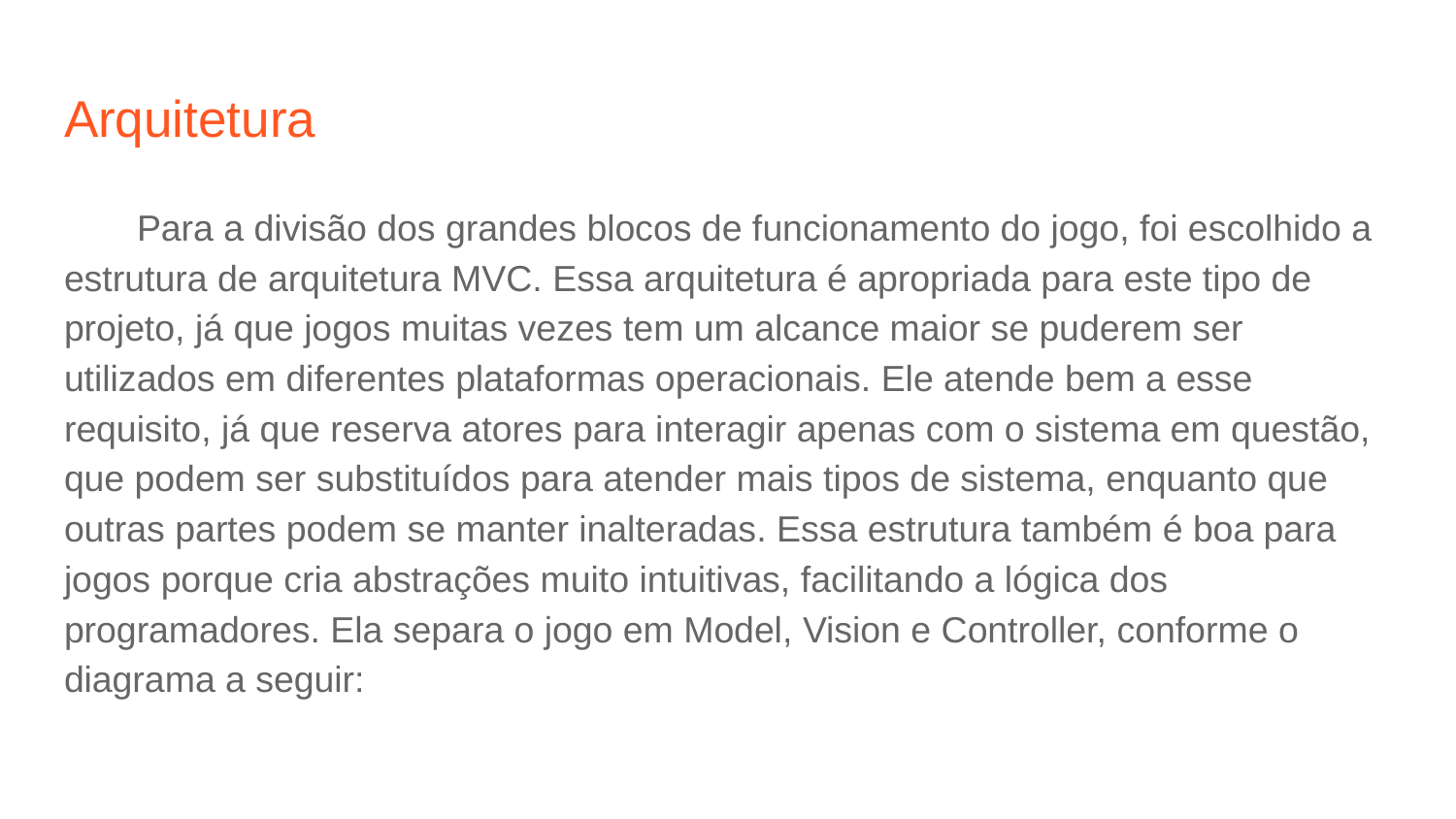

# Arquitetura

Para a divisão dos grandes blocos de funcionamento do jogo, foi escolhido a estrutura de arquitetura MVC. Essa arquitetura é apropriada para este tipo de projeto, já que jogos muitas vezes tem um alcance maior se puderem ser utilizados em diferentes plataformas operacionais. Ele atende bem a esse requisito, já que reserva atores para interagir apenas com o sistema em questão, que podem ser substituídos para atender mais tipos de sistema, enquanto que outras partes podem se manter inalteradas. Essa estrutura também é boa para jogos porque cria abstrações muito intuitivas, facilitando a lógica dos programadores. Ela separa o jogo em Model, Vision e Controller, conforme o diagrama a seguir: